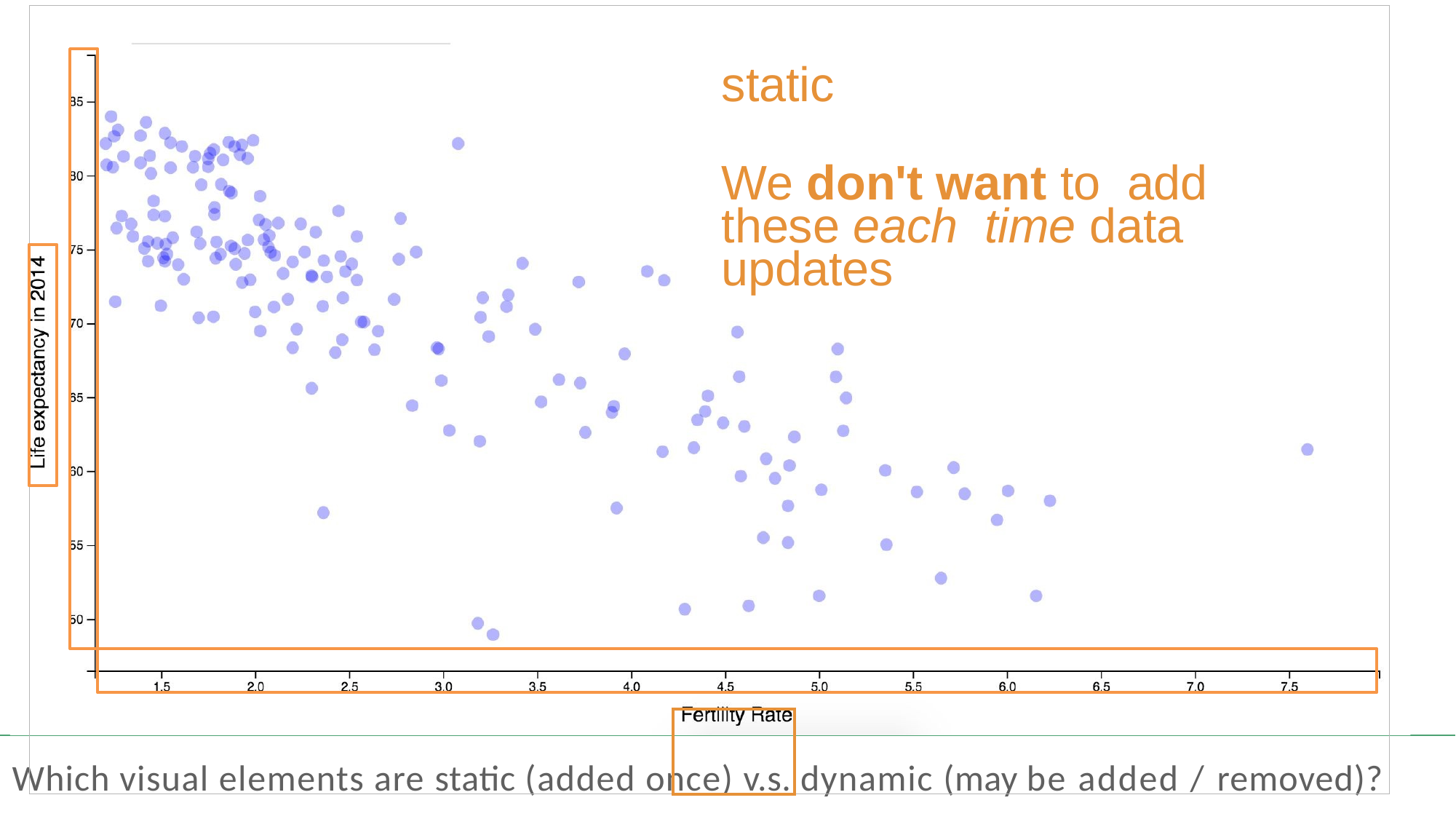

|  |  |  | static We don't want to add these each time data updates |  |  |  |
| --- | --- | --- | --- | --- | --- | --- |
|  |  |  |  |  |  |  |
|  |  |  |  |  |  |  |
|  |  |  |  |  |  |  |
|  |  |  |  |  |  |  |
|  |  |  |  |  |  |  |

Which visual elements are static (added once) v.s. dynamic (may be added /  removed)?